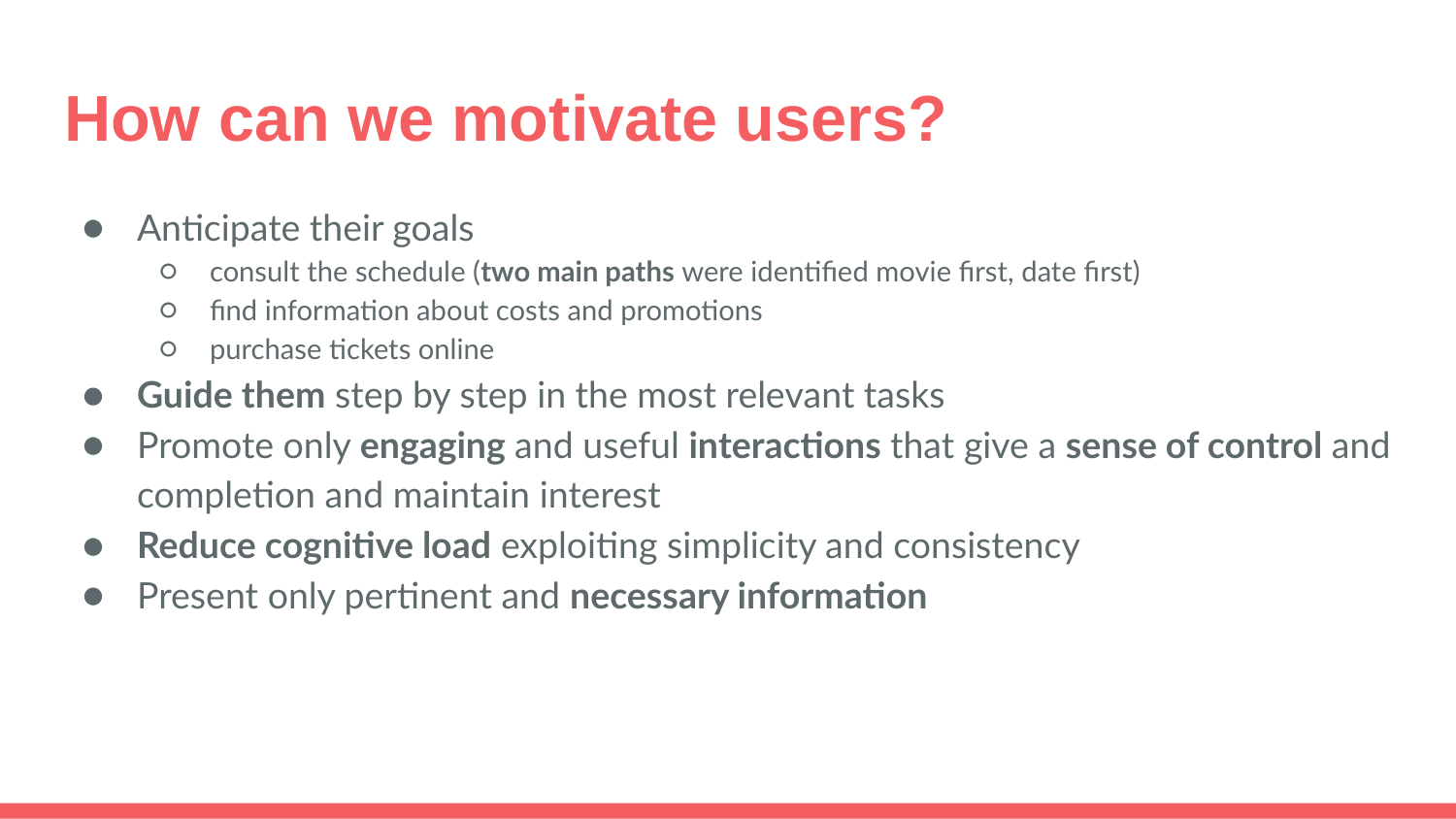

# How can we motivate users?
Anticipate their goals
consult the schedule (two main paths were identified movie first, date first)
find information about costs and promotions
purchase tickets online
Guide them step by step in the most relevant tasks
Promote only engaging and useful interactions that give a sense of control and completion and maintain interest
Reduce cognitive load exploiting simplicity and consistency
Present only pertinent and necessary information